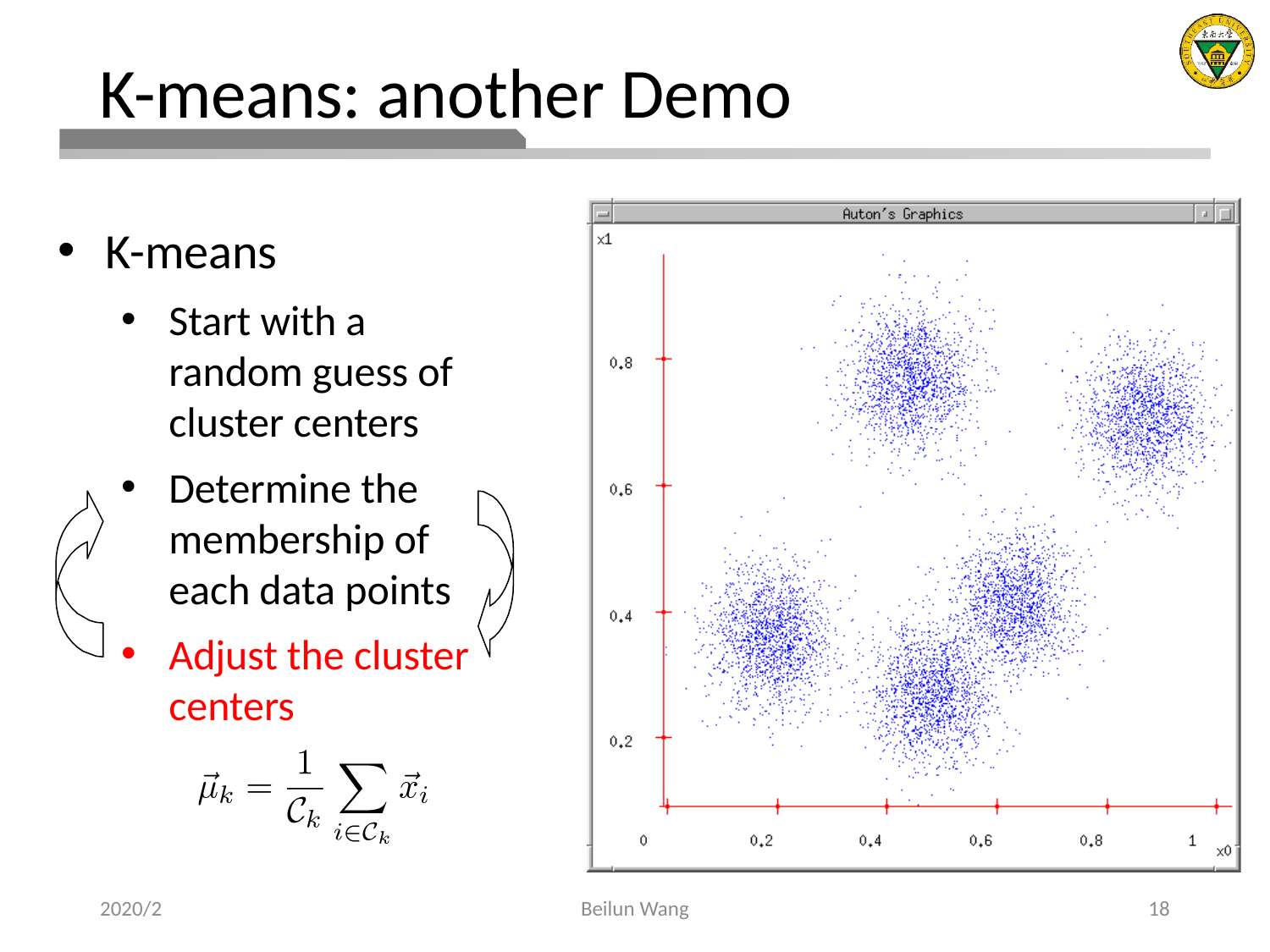

# K-means: another Demo

K-means
Start with a random guess of cluster centers
Determine the  membership of each data points
Adjust the cluster  centers

2020/2
Beilun Wang
18